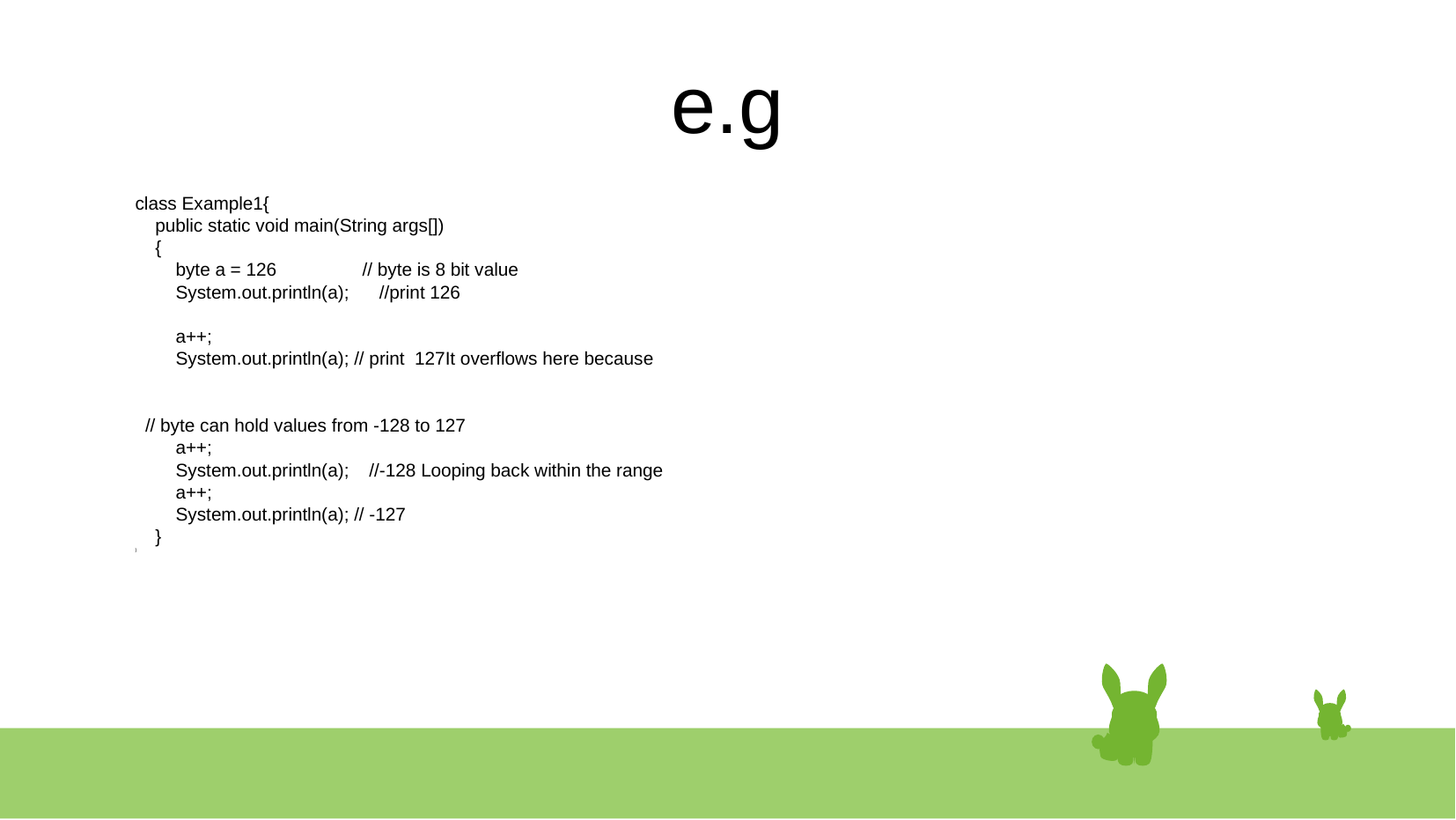

# e.g
class Example1{
    public static void main(String args[])
    {
        byte a = 126                 // byte is 8 bit value
        System.out.println(a);      //print 126

        a++;
        System.out.println(a); // print  127It overflows here because

  // byte can hold values from -128 to 127
        a++;
        System.out.println(a);    //-128 Looping back within the range
        a++;
        System.out.println(a); // -127
    }
}